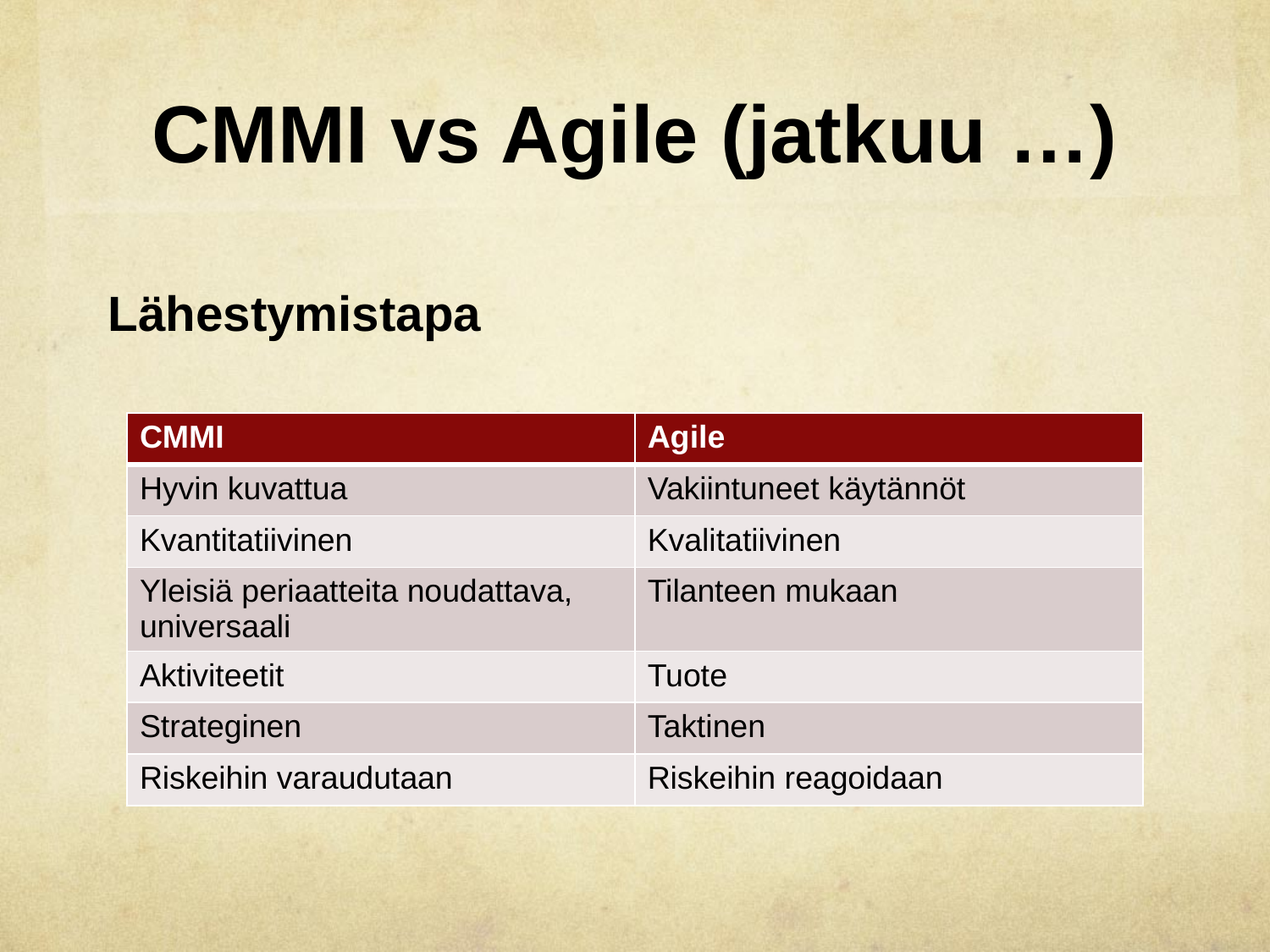

# CMMI vs Agile (jatkuu …)
Lähestymistapa
| CMMI | Agile |
| --- | --- |
| Hyvin kuvattua | Vakiintuneet käytännöt |
| Kvantitatiivinen | Kvalitatiivinen |
| Yleisiä periaatteita noudattava, universaali | Tilanteen mukaan |
| Aktiviteetit | Tuote |
| Strateginen | Taktinen |
| Riskeihin varaudutaan | Riskeihin reagoidaan |